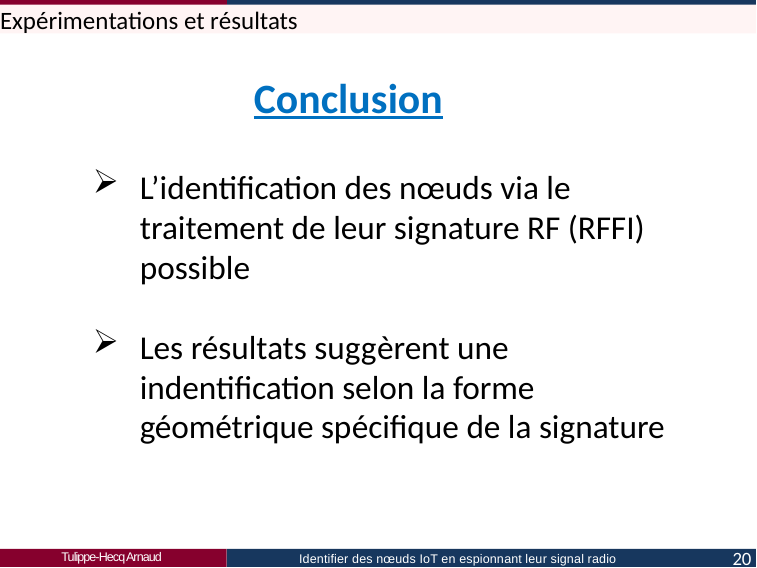

Expérimentations et résultats
Conclusion

L’identification des nœuds via le traitement de leur signature RF (RFFI) possible

Les résultats suggèrent une indentification selon la forme géométrique spécifique de la signature
Tulippe-Hecq Arnaud
Identifier des nœuds IoT en espionnant leur signal radio
20